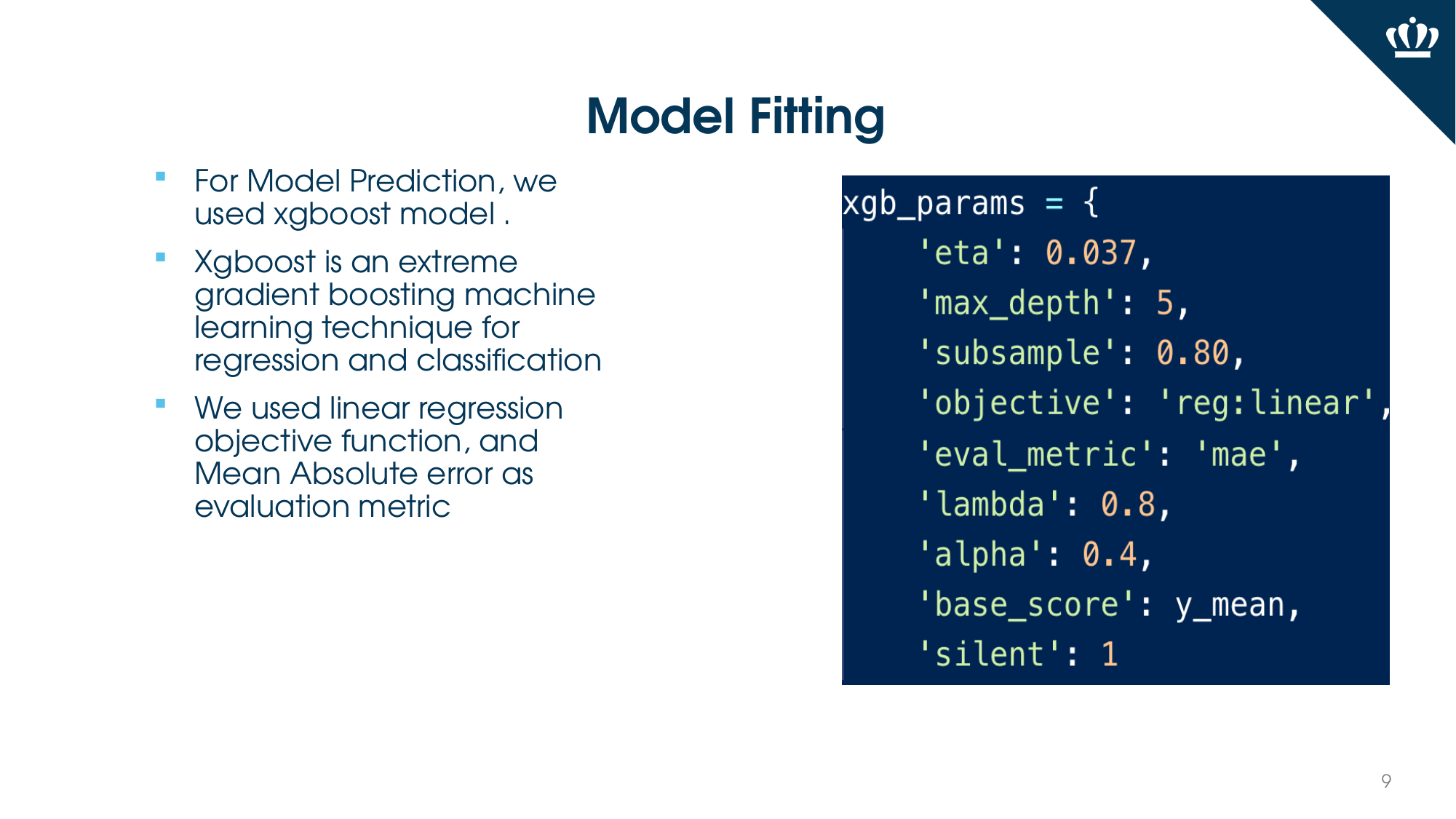

# Model Fitting
For Model Prediction, we used xgboost model .
Xgboost is an extreme gradient boosting machine learning technique for regression and classification
We used linear regression objective function, and Mean Absolute error as evaluation metric

### Chart

| Category |
|---|
9